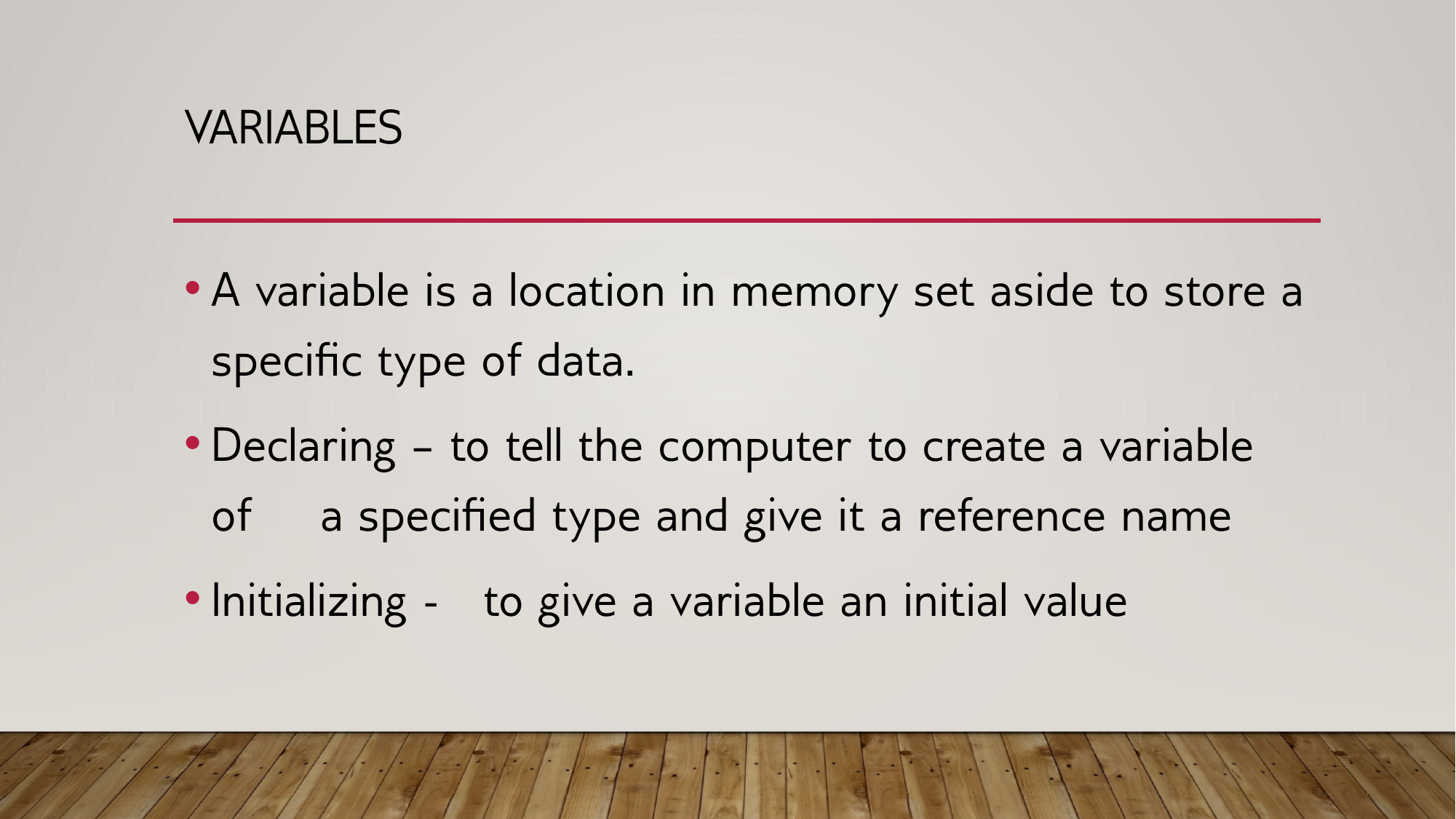

# Variables
A variable is a location in memory set aside to store a specific type of data.
Declaring – to tell the computer to create a variable of 	a specified type and give it a reference name
Initializing -   to give a variable an initial value